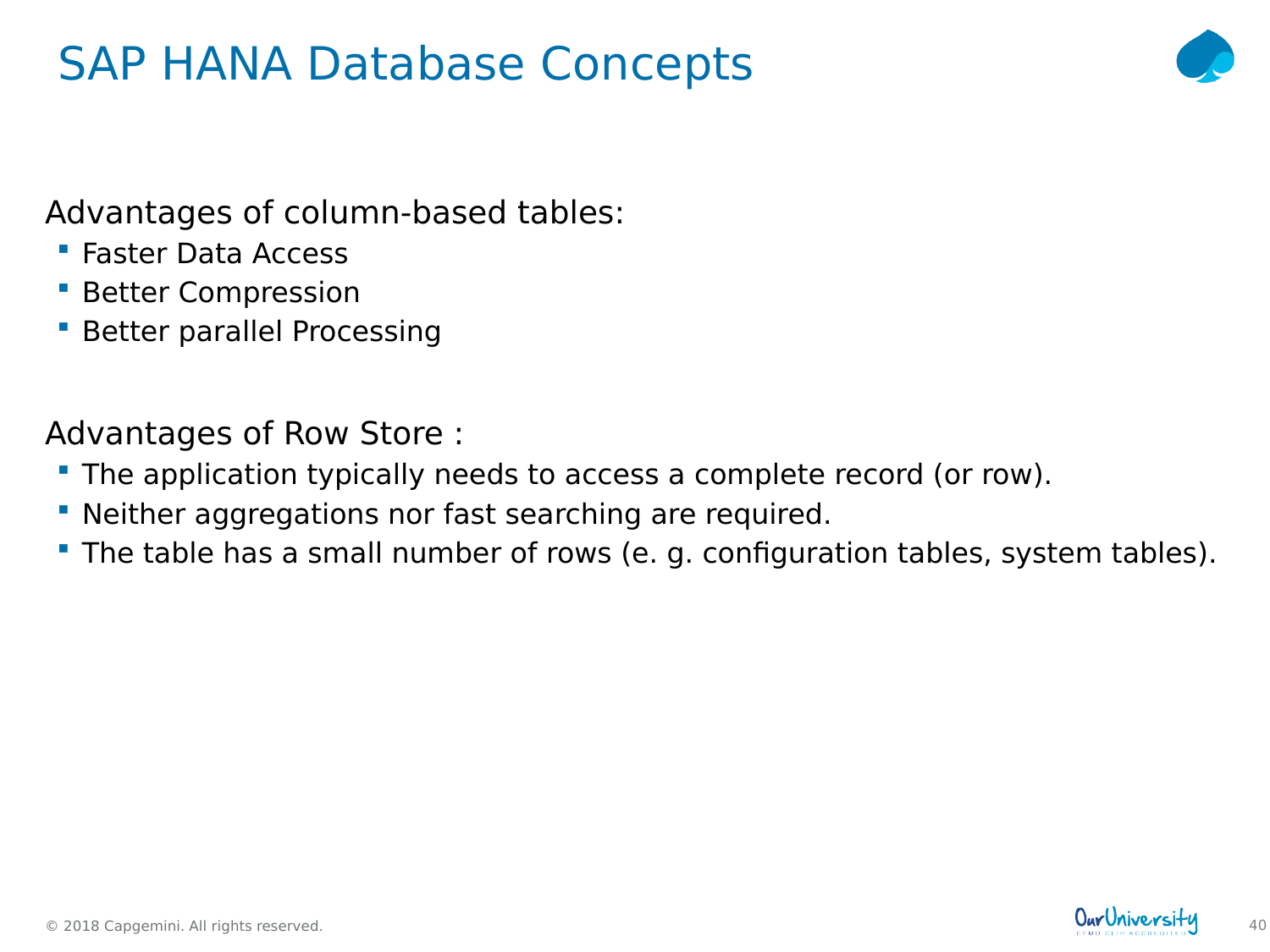

# SAP HANA Database Concepts
Advantages of column-based tables:
Faster Data Access
Better Compression
Better parallel Processing

Advantages of Row Store :
The application typically needs to access a complete record (or row).
Neither aggregations nor fast searching are required.
The table has a small number of rows (e. g. configuration tables, system tables).